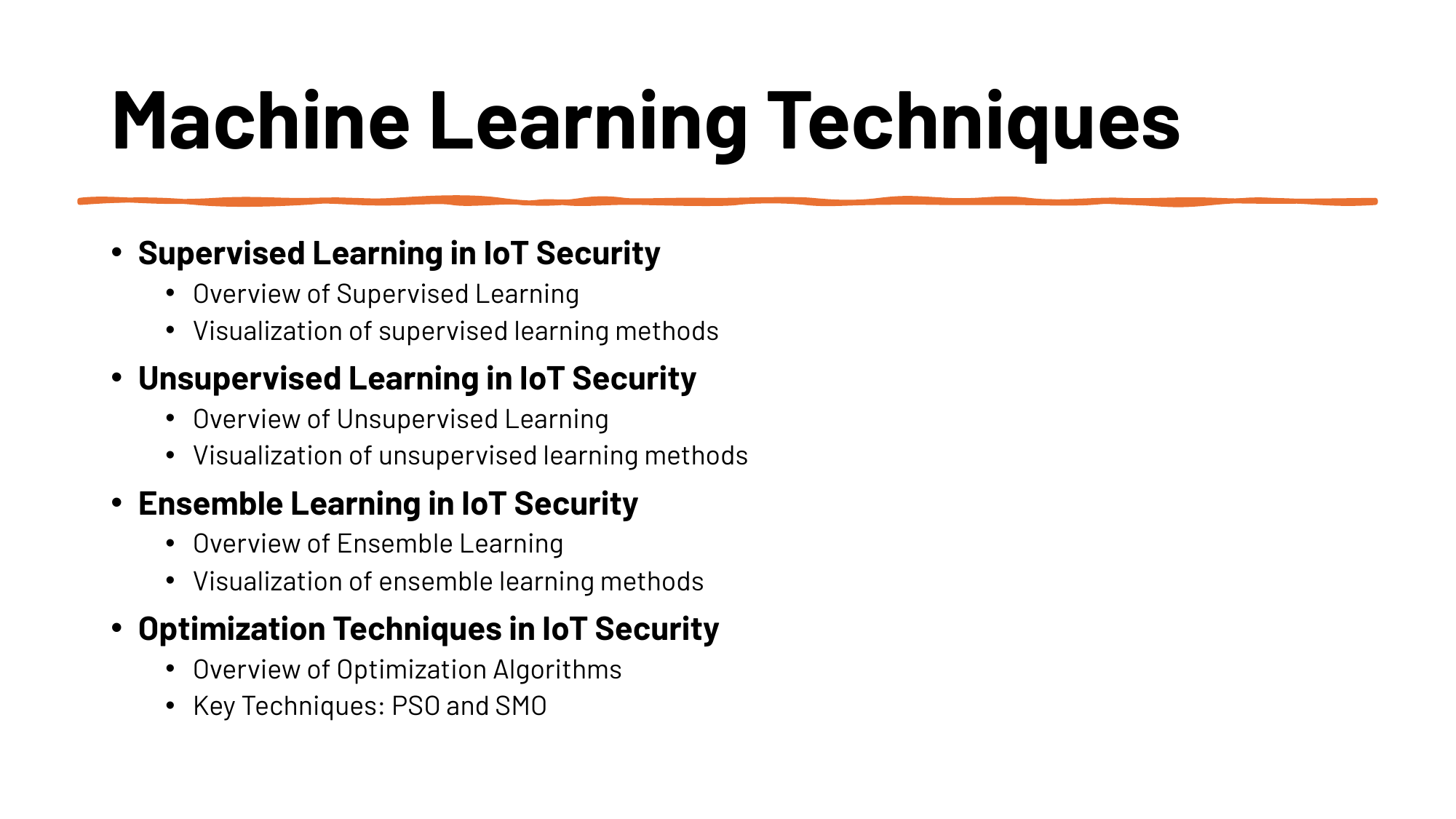

# Machine Learning Techniques

Supervised Learning in IoT Security
Overview of Supervised Learning
Visualization of supervised learning methods
Unsupervised Learning in IoT Security
Overview of Unsupervised Learning
Visualization of unsupervised learning methods
Ensemble Learning in IoT Security
Overview of Ensemble Learning
Visualization of ensemble learning methods
Optimization Techniques in IoT Security
Overview of Optimization Algorithms
Key Techniques: PSO and SMO